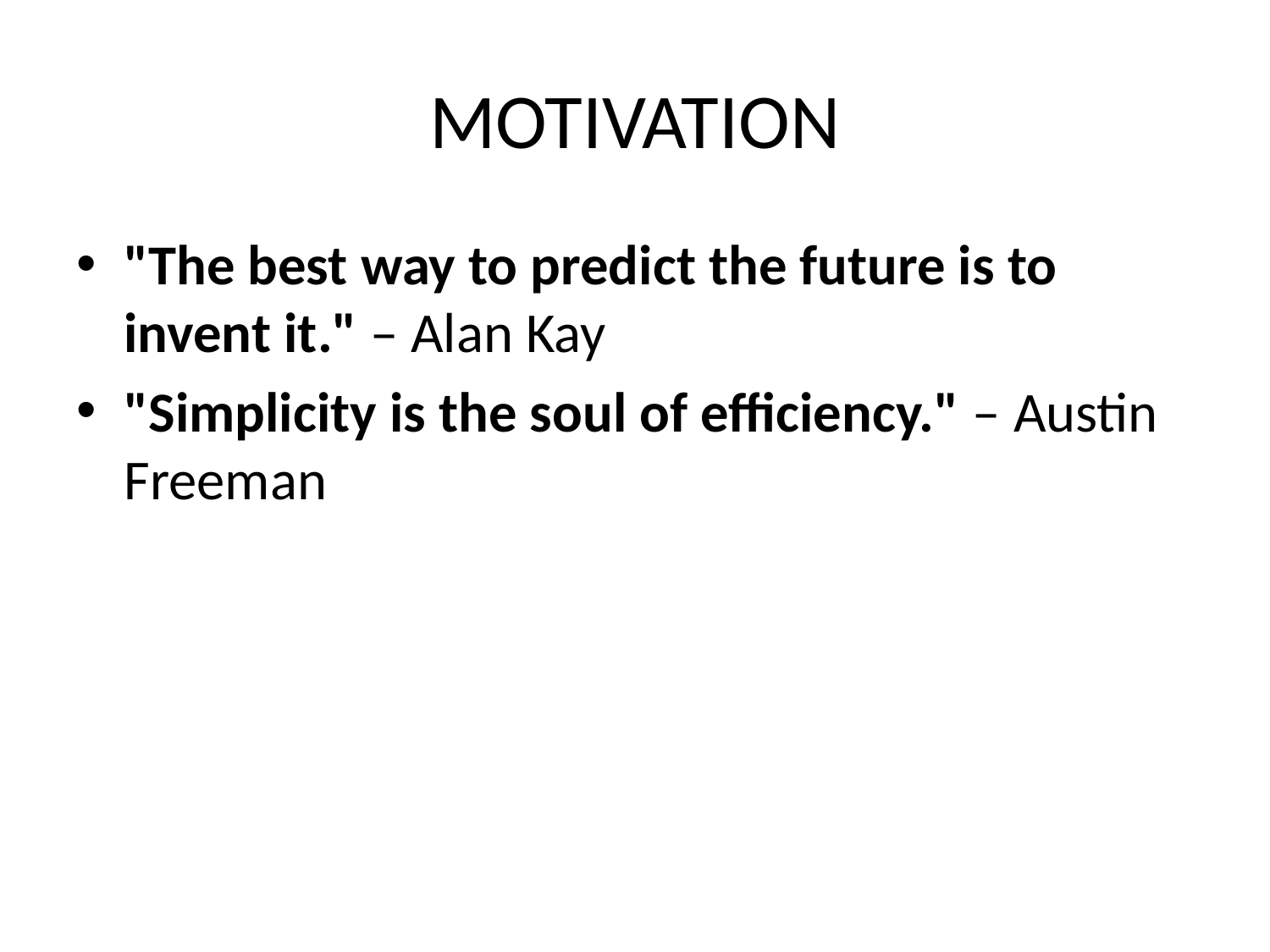

# MOTIVATION
"The best way to predict the future is to invent it." – Alan Kay
"Simplicity is the soul of efficiency." – Austin Freeman